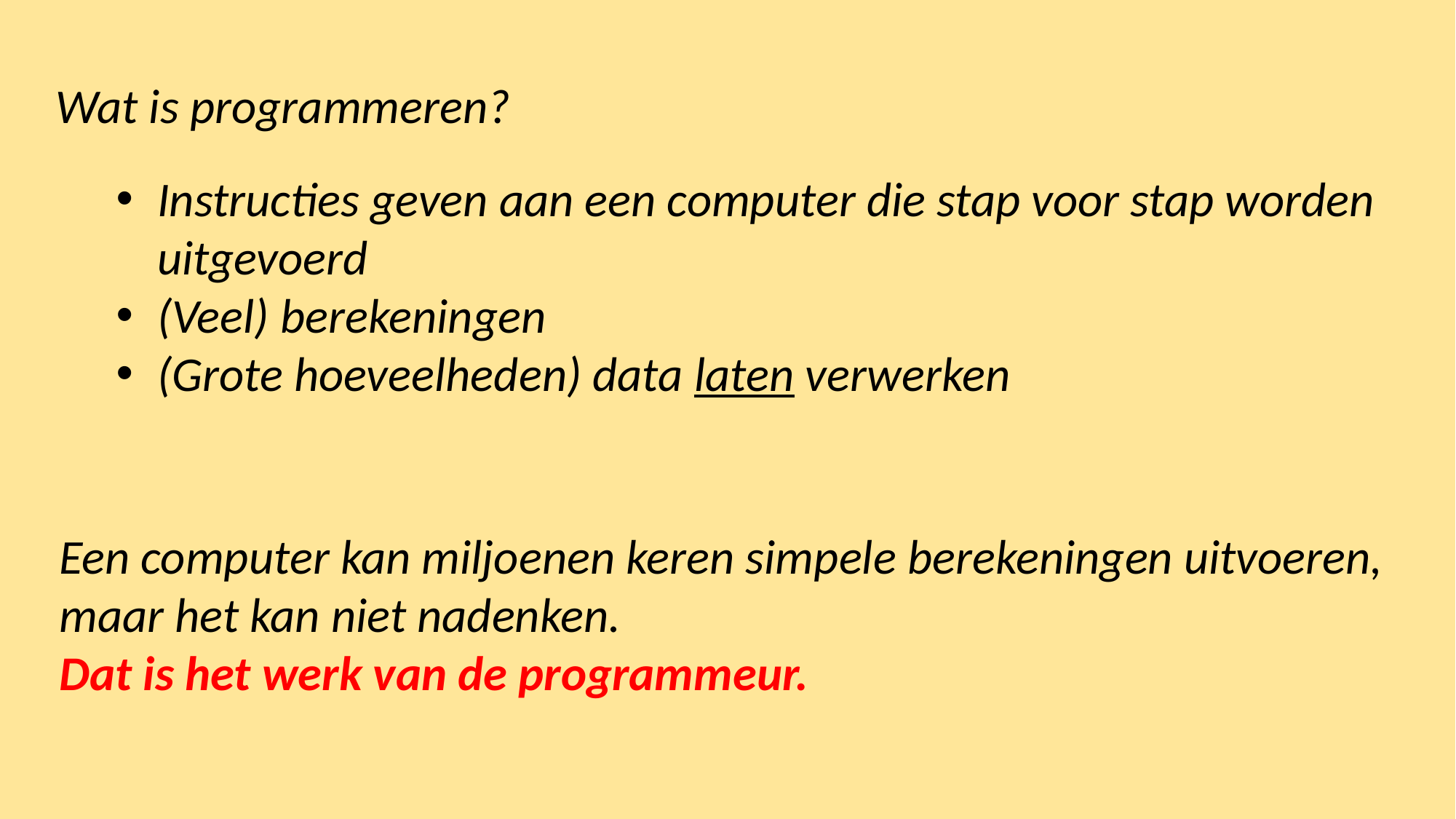

Wat is programmeren?
Instructies geven aan een computer die stap voor stap worden uitgevoerd
(Veel) berekeningen
(Grote hoeveelheden) data laten verwerken

Een computer kan miljoenen keren simpele berekeningen uitvoeren, maar het kan niet nadenken.
Dat is het werk van de programmeur.